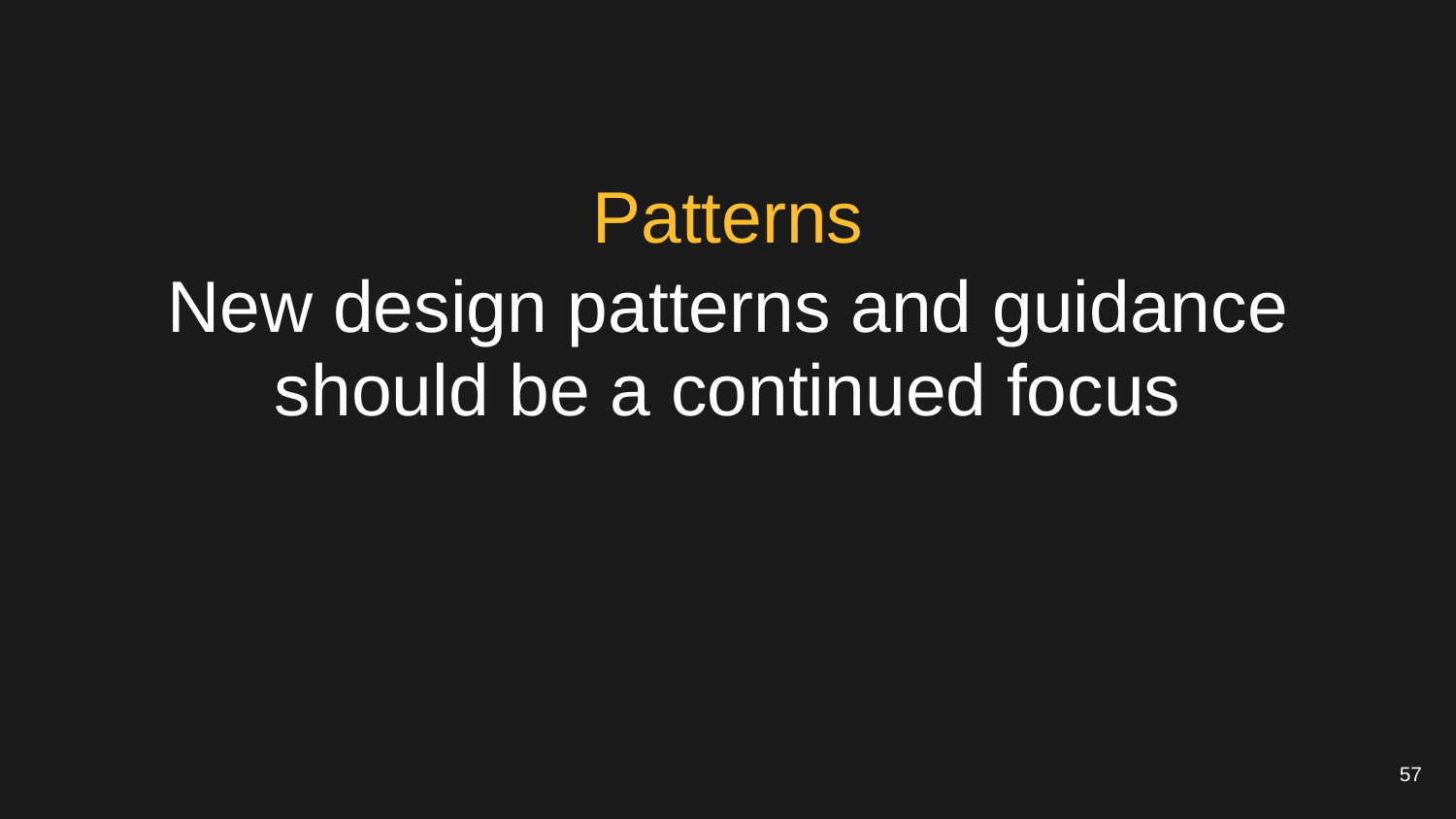

# Patterns
New design patterns and guidance should be a continued focus
57